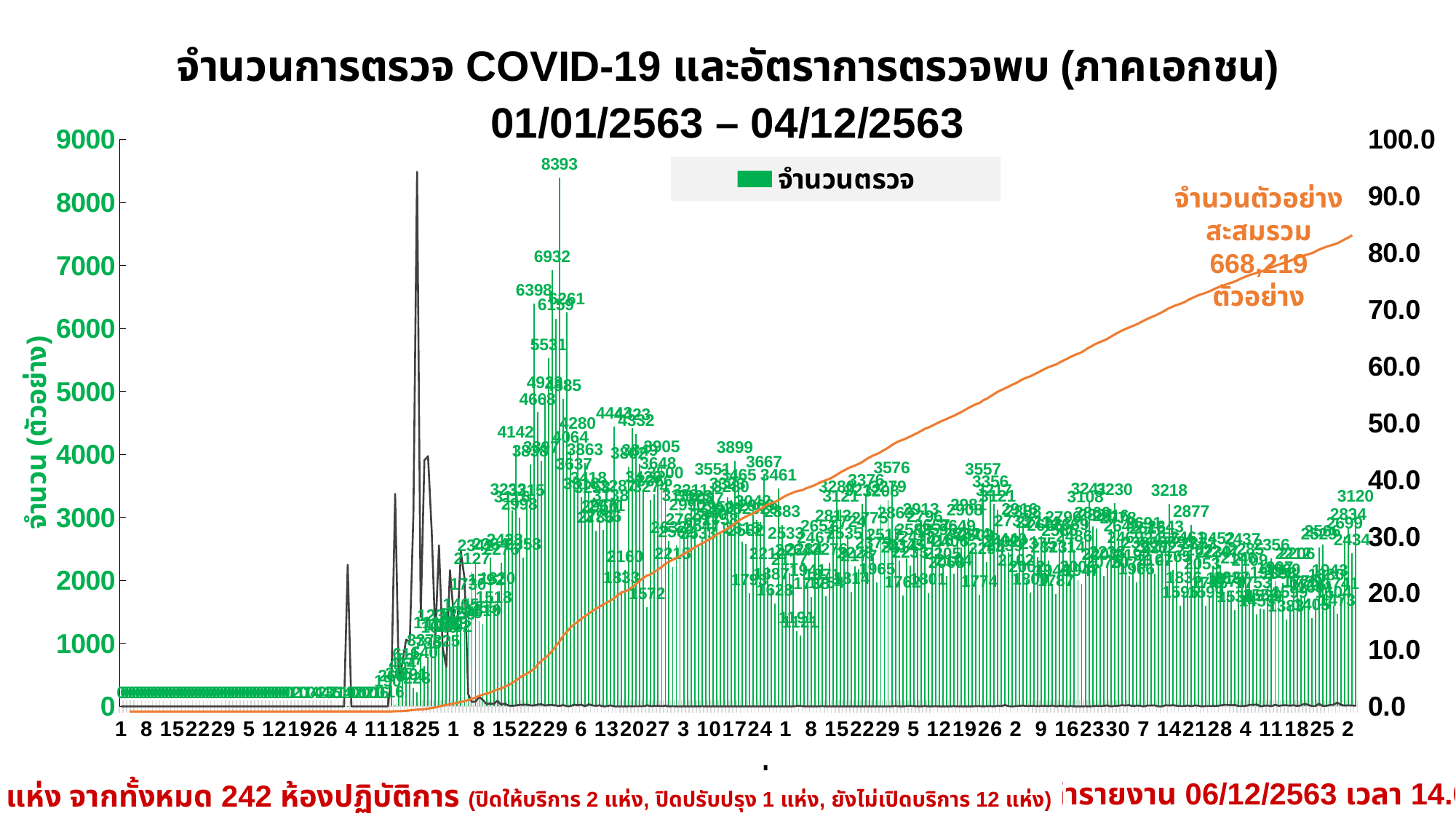

### Chart: จำนวนการตรวจ COVID-19 และอัตราการตรวจพบ (ภาคเอกชน)
01/01/2563 – 04/12/2563

| Category | จำนวนตรวจ | % Detection |
|---|---|---|
| 1 | 0.0 | 0.0 |
| 2 | 0.0 | 0.0 |
| 3 | 0.0 | 0.0 |
| 4 | 0.0 | 0.0 |
| 5 | 0.0 | 0.0 |
| 6 | 0.0 | 0.0 |
| 7 | 0.0 | 0.0 |
| 8 | 0.0 | 0.0 |
| 9 | 0.0 | 0.0 |
| 10 | 0.0 | 0.0 |
| 11 | 0.0 | 0.0 |
| 12 | 0.0 | 0.0 |
| 13 | 0.0 | 0.0 |
| 14 | 0.0 | 0.0 |
| 15 | 0.0 | 0.0 |
| 16 | 0.0 | 0.0 |
| 17 | 0.0 | 0.0 |
| 18 | 0.0 | 0.0 |
| 19 | 0.0 | 0.0 |
| 20 | 0.0 | 0.0 |
| 21 | 0.0 | 0.0 |
| 22 | 0.0 | 0.0 |
| 23 | 0.0 | 0.0 |
| 24 | 0.0 | 0.0 |
| 25 | 0.0 | 0.0 |
| 26 | 0.0 | 0.0 |
| 27 | 0.0 | 0.0 |
| 28 | 0.0 | 0.0 |
| 29 | 0.0 | 0.0 |
| 30 | 0.0 | 0.0 |
| 31 | 0.0 | 0.0 |
| 1 | 0.0 | 0.0 |
| 2 | 0.0 | 0.0 |
| 3 | 0.0 | 0.0 |
| 4 | 0.0 | 0.0 |
| 5 | 0.0 | 0.0 |
| 6 | 0.0 | 0.0 |
| 7 | 0.0 | 0.0 |
| 8 | 0.0 | 0.0 |
| 9 | 0.0 | 0.0 |
| 10 | 0.0 | 0.0 |
| 11 | 0.0 | 0.0 |
| 12 | 0.0 | 0.0 |
| 13 | 0.0 | 0.0 |
| 14 | 0.0 | 0.0 |
| 15 | 0.0 | 0.0 |
| 16 | 0.0 | 0.0 |
| 17 | 1.0 | 0.0 |
| 18 | 2.0 | 0.0 |
| 19 | 1.0 | 0.0 |
| 20 | 0.0 | 0.0 |
| 21 | 1.0 | 0.0 |
| 22 | 0.0 | 0.0 |
| 23 | 4.0 | 0.0 |
| 24 | 4.0 | 0.0 |
| 25 | 2.0 | 0.0 |
| 26 | 4.0 | 0.0 |
| 27 | 3.0 | 0.0 |
| 28 | 2.0 | 0.0 |
| 29 | 6.0 | 0.0 |
| 1 | 1.0 | 0.0 |
| 2 | 1.0 | 0.0 |
| 3 | 4.0 | 25.0 |
| 4 | 0.0 | 0.0 |
| 5 | 0.0 | 0.0 |
| 6 | 2.0 | 0.0 |
| 7 | 0.0 | 0.0 |
| 8 | 0.0 | 0.0 |
| 9 | 2.0 | 0.0 |
| 10 | 0.0 | 0.0 |
| 11 | 1.0 | 0.0 |
| 12 | 0.0 | 0.0 |
| 13 | 6.0 | 0.0 |
| 14 | 190.0 | 0.0 |
| 15 | 268.0 | 5.223880597014925 |
| 16 | 16.0 | 37.5 |
| 17 | 305.0 | 4.590163934426229 |
| 18 | 464.0 | 7.758620689655173 |
| 19 | 611.0 | 11.783960720130933 |
| 20 | 537.0 | 11.359404096834265 |
| 21 | 291.0 | 34.02061855670103 |
| 22 | 228.0 | 94.2982456140351 |
| 23 | 837.0 | 15.770609318996415 |
| 24 | 640.0 | 43.4375 |
| 25 | 786.0 | 44.14758269720102 |
| 26 | 1112.0 | 31.02517985611511 |
| 27 | 1230.0 | 12.357723577235772 |
| 28 | 1046.0 | 28.393881453154872 |
| 29 | 1075.0 | 10.418604651162791 |
| 30 | 825.0 | 6.909090909090909 |
| 31 | 1098.0 | 24.043715846994534 |
| 1 | 1052.0 | 16.34980988593156 |
| 2 | 1256.0 | 13.614649681528663 |
| 3 | 1405.0 | 27.330960854092528 |
| 4 | 1279.0 | 22.51759186864738 |
| 5 | 1730.0 | 2.138728323699422 |
| 6 | 2127.0 | 0.7992477668077104 |
| 7 | 2342.0 | 0.8539709649871904 |
| 8 | 1355.0 | 1.6974169741697416 |
| 9 | 1310.0 | 1.1450381679389312 |
| 10 | 1792.0 | 0.4464285714285714 |
| 11 | 2364.0 | 0.5076142131979695 |
| 12 | 1518.0 | 0.461133069828722 |
| 13 | 1820.0 | 0.9890109890109889 |
| 14 | 2276.0 | 0.30755711775043937 |
| 15 | 2428.0 | 0.4942339373970346 |
| 16 | 3233.0 | 0.1546551190844417 |
| 17 | 3116.0 | 0.09627727856225932 |
| 18 | 4142.0 | 0.16900048285852245 |
| 19 | 2998.0 | 0.26684456304202797 |
| 20 | 2358.0 | 0.2968617472434266 |
| 21 | 3215.0 | 0.3110419906687403 |
| 22 | 3838.0 | 0.18238665971860343 |
| 23 | 6398.0 | 0.17192872772741483 |
| 24 | 4668.0 | 0.3213367609254499 |
| 25 | 3897.0 | 0.3849114703618168 |
| 26 | 4923.0 | 0.16250253910217347 |
| 27 | 5531.0 | 0.25311878502983187 |
| 28 | 6932.0 | 0.259665320253895 |
| 29 | 6159.0 | 0.1623640201331385 |
| 30 | 8393.0 | 0.08340283569641367 |
| 1 | 4885.0 | 0.24564994882292734 |
| 2 | 6261.0 | 0.04791566842357451 |
| 3 | 4064.0 | 0.049212598425196846 |
| 4 | 3637.0 | 0.3299422601044817 |
| 5 | 4280.0 | 0.2102803738317757 |
| 6 | 3318.0 | 0.33152501506931886 |
| 7 | 3863.0 | 0.025886616619207874 |
| 8 | 3418.0 | 0.3803393797542422 |
| 9 | 3258.0 | 0.1841620626151013 |
| 10 | 2786.0 | 0.10768126346015792 |
| 11 | 2960.0 | 0.20270270270270271 |
| 12 | 2796.0 | 0.0 |
| 13 | 2971.0 | 0.03365870077415012 |
| 14 | 3138.0 | 0.19120458891013384 |
| 15 | 4443.0 | 0.0 |
| 16 | 3287.0 | 0.0 |
| 17 | 1833.0 | 0.0 |
| 18 | 2160.0 | 0.0 |
| 19 | 3802.0 | 0.026301946344029457 |
| 20 | 4423.0 | 0.022609088853719195 |
| 21 | 4332.0 | 0.023084025854108955 |
| 22 | 3849.0 | 0.02598077422707197 |
| 23 | 3420.0 | 0.029239766081871347 |
| 24 | 1572.0 | 0.19083969465648853 |
| 25 | 3274.0 | 0.030543677458766037 |
| 26 | 3366.0 | 0.08912655971479501 |
| 27 | 3648.0 | 0.10964912280701754 |
| 28 | 3905.0 | 0.02560819462227913 |
| 29 | 3500.0 | 0.14285714285714285 |
| 30 | 2632.0 | 0.0 |
| 31 | 2215.0 | 0.04514672686230248 |
| 1 | 2562.0 | 0.0 |
| 2 | 3139.0 | 0.0 |
| 3 | 2760.0 | 0.0 |
| 4 | 2990.0 | 0.0 |
| 5 | 3211.0 | 0.0 |
| 6 | 3123.0 | 0.0 |
| 7 | 2533.0 | 0.0 |
| 8 | 2647.0 | 0.037778617302606725 |
| 9 | 3087.0 | 0.0 |
| 10 | 2840.0 | 0.0 |
| 11 | 3551.0 | 0.0 |
| 12 | 2950.0 | 0.0 |
| 13 | 2758.0 | 0.0 |
| 14 | 2928.0 | 0.0 |
| 15 | 3323.0 | 0.0 |
| 16 | 3280.0 | 0.0 |
| 17 | 3899.0 | 0.0 |
| 18 | 3465.0 | 0.0 |
| 19 | 2615.0 | 0.0 |
| 20 | 2582.0 | 0.0 |
| 21 | 1793.0 | 0.0 |
| 22 | 3042.0 | 0.0 |
| 23 | 2969.0 | 0.0 |
| 24 | 2929.0 | 0.0 |
| 25 | 3667.0 | 0.0 |
| 26 | 2212.0 | 0.0 |
| 27 | 1887.0 | 0.0 |
| 28 | 1628.0 | 0.0 |
| 29 | 3461.0 | 0.0 |
| 30 | 2883.0 | 0.0 |
| 1 | 2533.0 | 0.0 |
| 2 | 2117.0 | 0.0 |
| 3 | 2264.0 | 0.0 |
| 4 | 1191.0 | 0.08396305625524769 |
| 5 | 1121.0 | 0.08920606601248886 |
| 6 | 2284.0 | 0.0 |
| 7 | 1941.0 | 0.0 |
| 8 | 1738.0 | 0.0 |
| 9 | 2467.0 | 0.0 |
| 10 | 2651.0 | 0.0 |
| 11 | 1871.0 | 0.053447354355959376 |
| 12 | 1754.0 | 0.0 |
| 13 | 2276.0 | 0.0 |
| 14 | 2813.0 | 0.0 |
| 15 | 3280.0 | 0.0 |
| 16 | 3121.0 | 0.0 |
| 17 | 2535.0 | 0.0 |
| 18 | 2724.0 | 0.0 |
| 19 | 1814.0 | 0.0 |
| 20 | 2228.0 | 0.0 |
| 21 | 2177.0 | 0.0 |
| 22 | 3212.0 | 0.0 |
| 23 | 3376.0 | 0.0 |
| 24 | 2775.0 | 0.0 |
| 25 | 2379.0 | 0.0 |
| 26 | 1965.0 | 0.0 |
| 27 | 3208.0 | 0.0 |
| 28 | 2517.0 | 0.0 |
| 29 | 3279.0 | 0.0 |
| 30 | 3576.0 | 0.0 |
| 31 | 2863.0 | 0.069856793573175 |
| 1 | 2314.0 | 0.0 |
| 2 | 1762.0 | 0.0 |
| 3 | 2345.0 | 0.042643923240938165 |
| 4 | 2233.0 | 0.08956560680698611 |
| 5 | 2589.0 | 0.03862495171881035 |
| 6 | 2478.0 | 0.0 |
| 7 | 2913.0 | 0.0 |
| 8 | 2796.0 | 0.07153075822603719 |
| 9 | 1801.0 | 0.0 |
| 10 | 2657.0 | 0.0 |
| 11 | 2416.0 | 0.041390728476821195 |
| 12 | 2596.0 | 0.0 |
| 13 | 2205.0 | 0.0 |
| 14 | 2068.0 | 0.0 |
| 15 | 2406.0 | 0.0 |
| 16 | 2104.0 | 0.04752851711026616 |
| 17 | 2649.0 | 0.0 |
| 18 | 2524.0 | 0.0 |
| 19 | 2908.0 | 0.0 |
| 20 | 2981.0 | 0.0 |
| 21 | 2524.0 | 0.0 |
| 22 | 2503.0 | 0.03995205753096284 |
| 23 | 1774.0 | 0.05636978579481398 |
| 24 | 3557.0 | 0.0 |
| 25 | 2294.0 | 0.043591979075850044 |
| 26 | 3356.0 | 0.05959475566150178 |
| 27 | 3217.0 | 0.0 |
| 28 | 3121.0 | 0.12816404998397948 |
| 29 | 2402.0 | 0.041631973355537054 |
| 30 | 2339.0 | 0.25651988029072254 |
| 31 | 2440.0 | 0.040983606557377046 |
| 1 | 2733.0 | 0.0 |
| 2 | 2102.0 | 0.04757373929590866 |
| 3 | 2916.0 | 0.102880658436214 |
| 4 | 2888.0 | 0.13850415512465375 |
| 5 | 2002.0 | 0.04995004995004995 |
| 6 | 1809.0 | 0.11055831951354339 |
| 7 | 2711.0 | 0.07377351530800443 |
| 8 | 2375.0 | 0.042105263157894736 |
| 9 | 2714.0 | 0.07369196757553427 |
| 10 | 2666.0 | 0.11252813203300824 |
| 11 | 2313.0 | 0.043233895373973194 |
| 12 | 1948.0 | 0.1540041067761807 |
| 13 | 1787.0 | 0.0 |
| 14 | 2585.0 | 0.11605415860735009 |
| 15 | 2790.0 | 0.07168458781362007 |
| 16 | 2314.0 | 0.0 |
| 17 | 2669.0 | 0.07493443237167478 |
| 18 | 2486.0 | 0.0 |
| 19 | 2005.0 | 0.0 |
| 20 | 1947.0 | 0.0 |
| 21 | 3108.0 | 0.032175032175032175 |
| 22 | 3241.0 | 0.0 |
| 23 | 2860.0 | 0.03496503496503497 |
| 24 | 2821.0 | 0.10634526763559021 |
| 25 | 2203.0 | 0.04539264639128461 |
| 26 | 2075.0 | 0.09638554216867469 |
| 27 | 2238.0 | 0.17873100983020554 |
| 28 | 2816.0 | 0.0 |
| 29 | 3230.0 | 0.09287925696594426 |
| 30 | 2778.0 | 0.10799136069114472 |
| 1 | 2646.0 | 0.22675736961451248 |
| 2 | 2469.0 | 0.16200891049007696 |
| 3 | 2074.0 | 0.2410800385728062 |
| 4 | 2192.0 | 0.04562043795620438 |
| 5 | 1966.0 | 0.1525940996948118 |
| 6 | 2386.0 | 0.12573344509639564 |
| 7 | 2691.0 | 0.0 |
| 8 | 2616.0 | 0.1529051987767584 |
| 9 | 2327.0 | 0.17189514396218308 |
| 10 | 2107.0 | 0.18984337921214997 |
| 11 | 2302.0 | 0.0 |
| 12 | 2456.0 | 0.0 |
| 13 | 2643.0 | 0.22701475595913734 |
| 14 | 3218.0 | 0.15537600994406464 |
| 15 | 2165.0 | 0.23094688221709006 |
| 16 | 2393.0 | 0.12536564981195153 |
| 17 | 1595.0 | 0.06269592476489029 |
| 18 | 1836.0 | 0.054466230936819175 |
| 19 | 2461.0 | 0.16253555465258024 |
| 20 | 2877.0 | 0.03475842891901286 |
| 21 | 2267.0 | 0.17644464049404499 |
| 22 | 2373.0 | 0.12642225031605564 |
| 23 | 2053.0 | 0.0 |
| 24 | 1599.0 | 0.06253908692933083 |
| 25 | 1746.0 | 0.057273768613974804 |
| 26 | 2230.0 | 0.08968609865470852 |
| 27 | 2452.0 | 0.08156606851549755 |
| 28 | 2247.0 | 0.1780151312861593 |
| 29 | 1815.0 | 0.27548209366391185 |
| 30 | 1774.0 | 0.2818489289740699 |
| 31 | 1827.0 | 0.21893814997263275 |
| 1 | 1531.0 | 0.2612671456564337 |
| 2 | 2146.0 | 0.046598322460391424 |
| 3 | 2437.0 | 0.08206811653672548 |
| 4 | 2285.0 | 0.087527352297593 |
| 5 | 2109.0 | 0.2844950213371266 |
| 6 | 1753.0 | 0.2852253280091272 |
| 7 | 1455.0 | 0.3436426116838488 |
| 8 | 1556.0 | 0.0 |
| 9 | 1539.0 | 0.1299545159194282 |
| 10 | 1912.0 | 0.15690376569037656 |
| 11 | 2356.0 | 0.042444821731748725 |
| 12 | 1997.0 | 0.30045067601402103 |
| 13 | 1898.0 | 0.10537407797681769 |
| 14 | 1960.0 | 0.20408163265306123 |
| 15 | 1383.0 | 0.21691973969631237 |
| 16 | 1599.0 | 0.12507817385866166 |
| 17 | 2212.0 | 0.22603978300180833 |
| 18 | 2206.0 | 0.09066183136899365 |
| 19 | 1775.0 | 0.16901408450704225 |
| 20 | 1759.0 | 0.45480386583285953 |
| 21 | 1716.0 | 0.2913752913752914 |
| 22 | 1405.0 | 0.0711743772241993 |
| 23 | 1681.0 | 0.0594883997620464 |
| 24 | 2529.0 | 0.4744958481613286 |
| 25 | 2566.0 | 0.0779423226812159 |
| 26 | 1880.0 | 0.10638297872340426 |
| 27 | 1943.0 | 0.2573340195573855 |
| 28 | 1604.0 | 0.3117206982543641 |
| 29 | 1473.0 | 0.6788866259334692 |
| 30 | 1741.0 | 0.2871912693854107 |
| 1 | 2699.0 | 0.14820303816228234 |
| 2 | 2834.0 | 0.2117148906139732 |
| 3 | 2434.0 | 0.16433853738701726 |
| 4 | 3120.0 | 0.1282051282051282 |

### Chart

| Category | ตรวจสะสม |
|---|---|
จำนวนตัวอย่างสะสมรวม 668,219 ตัวอย่าง
วันที่ทำรายงาน 06/12/2563 เวลา 14.00 น.
ข้อมูลจาก 209 แห่ง จากทั้งหมด 242 ห้องปฏิบัติการ (ปิดให้บริการ 2 แห่ง, ปิดปรับปรุง 1 แห่ง, ยังไม่เปิดบริการ 12 แห่ง)